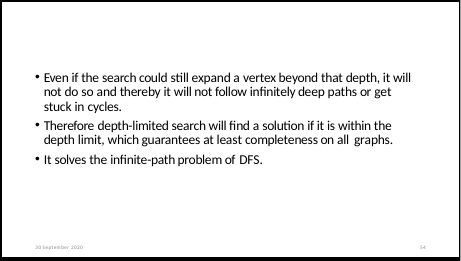

Even if the search could still expand a vertex beyond that depth, it will  not do so and thereby it will not follow infinitely deep paths or get  stuck in cycles.
Therefore depth-limited search will find a solution if it is within the  depth limit, which guarantees at least completeness on all graphs.
It solves the infinite-path problem of DFS.
30 September 2020
54